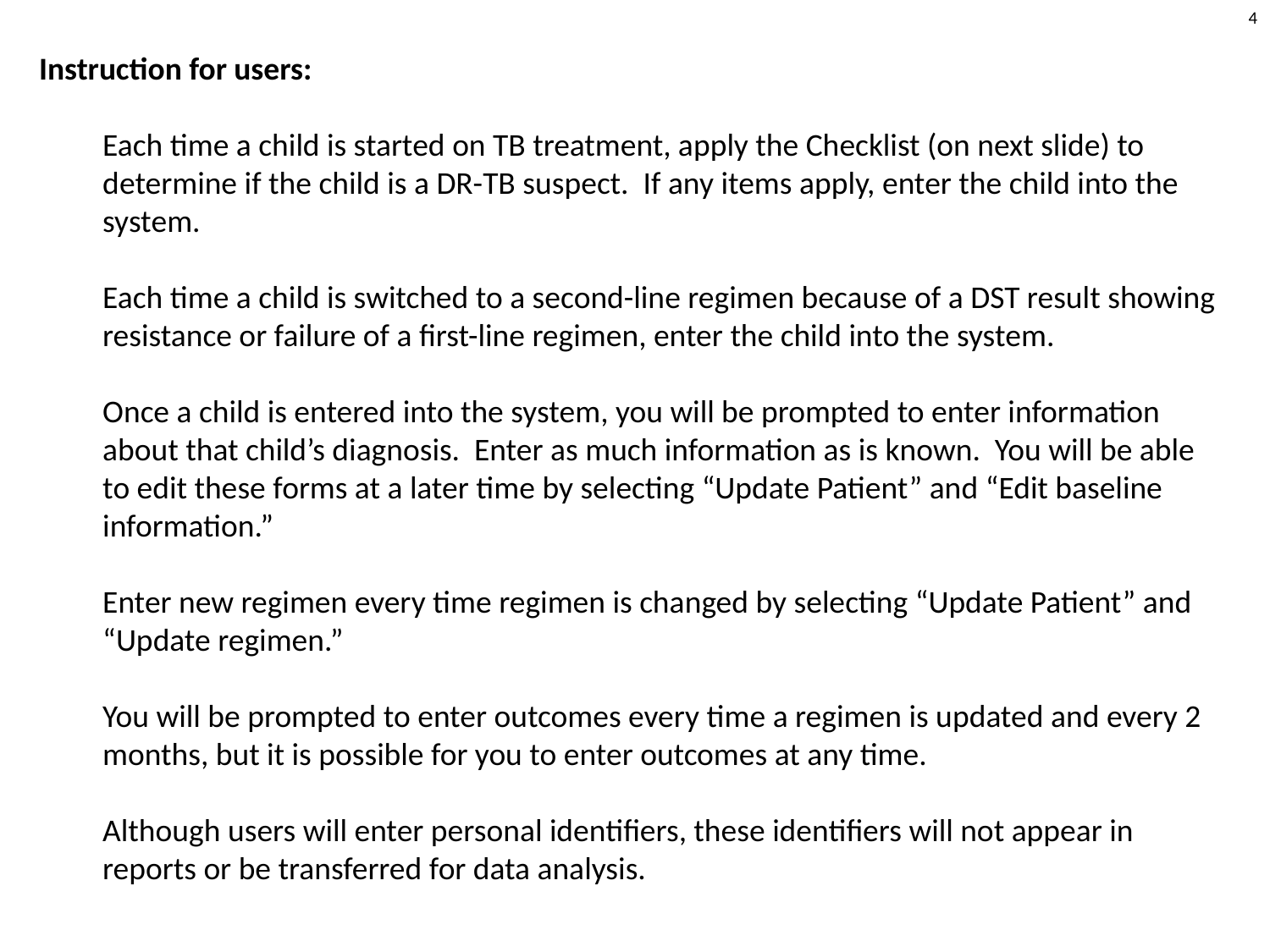

Instruction for users:

	Each time a child is started on TB treatment, apply the Checklist (on next slide) to determine if the child is a DR-TB suspect.  If any items apply, enter the child into the system.

	Each time a child is switched to a second-line regimen because of a DST result showing resistance or failure of a first-line regimen, enter the child into the system.

	Once a child is entered into the system, you will be prompted to enter information about that child’s diagnosis.  Enter as much information as is known.  You will be able to edit these forms at a later time by selecting “Update Patient” and “Edit baseline information.”

	Enter new regimen every time regimen is changed by selecting “Update Patient” and “Update regimen.”

	You will be prompted to enter outcomes every time a regimen is updated and every 2 months, but it is possible for you to enter outcomes at any time.

	Although users will enter personal identifiers, these identifiers will not appear in reports or be transferred for data analysis.